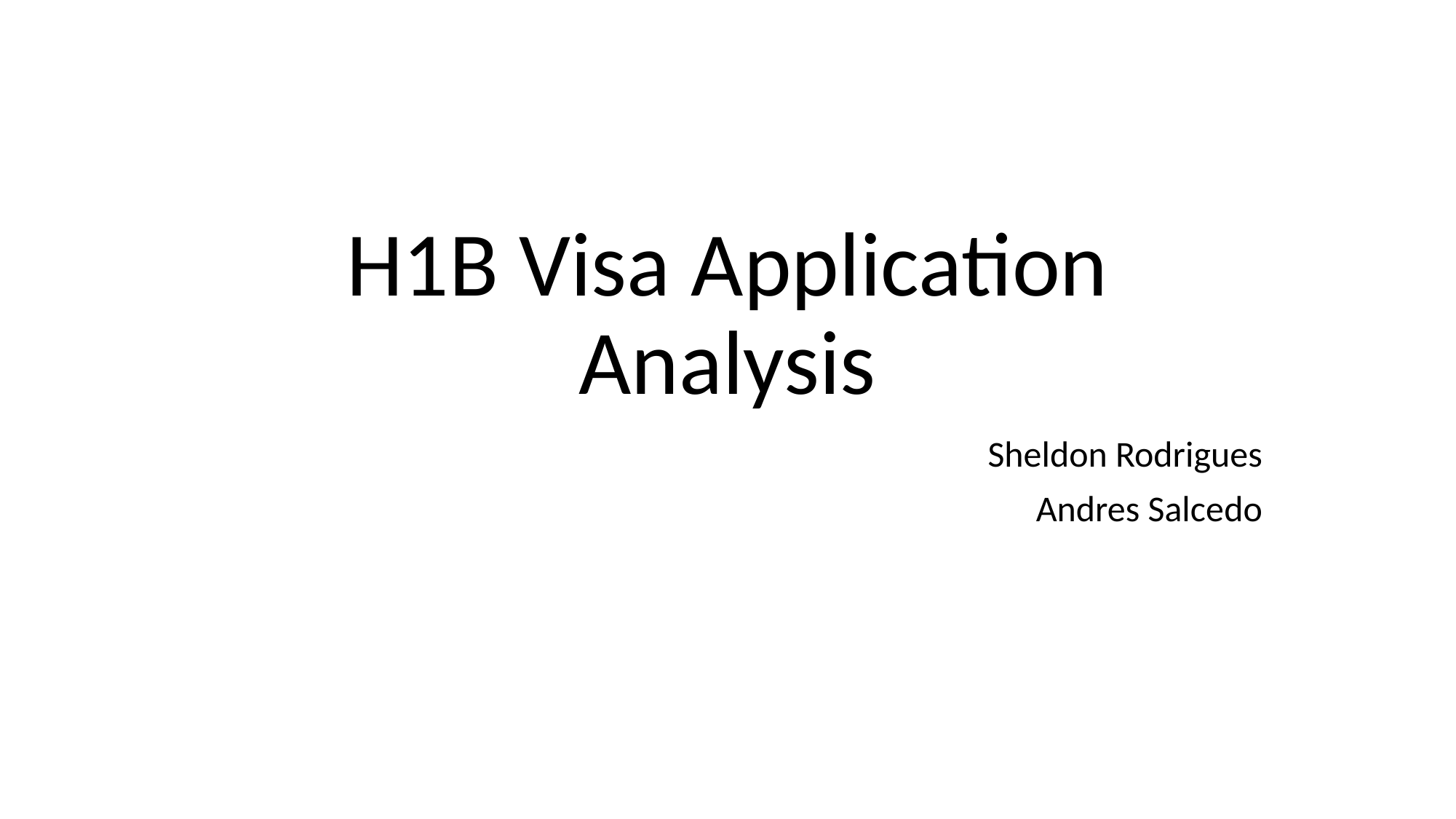

# H1B Visa Application Analysis
Sheldon Rodrigues
Andres Salcedo